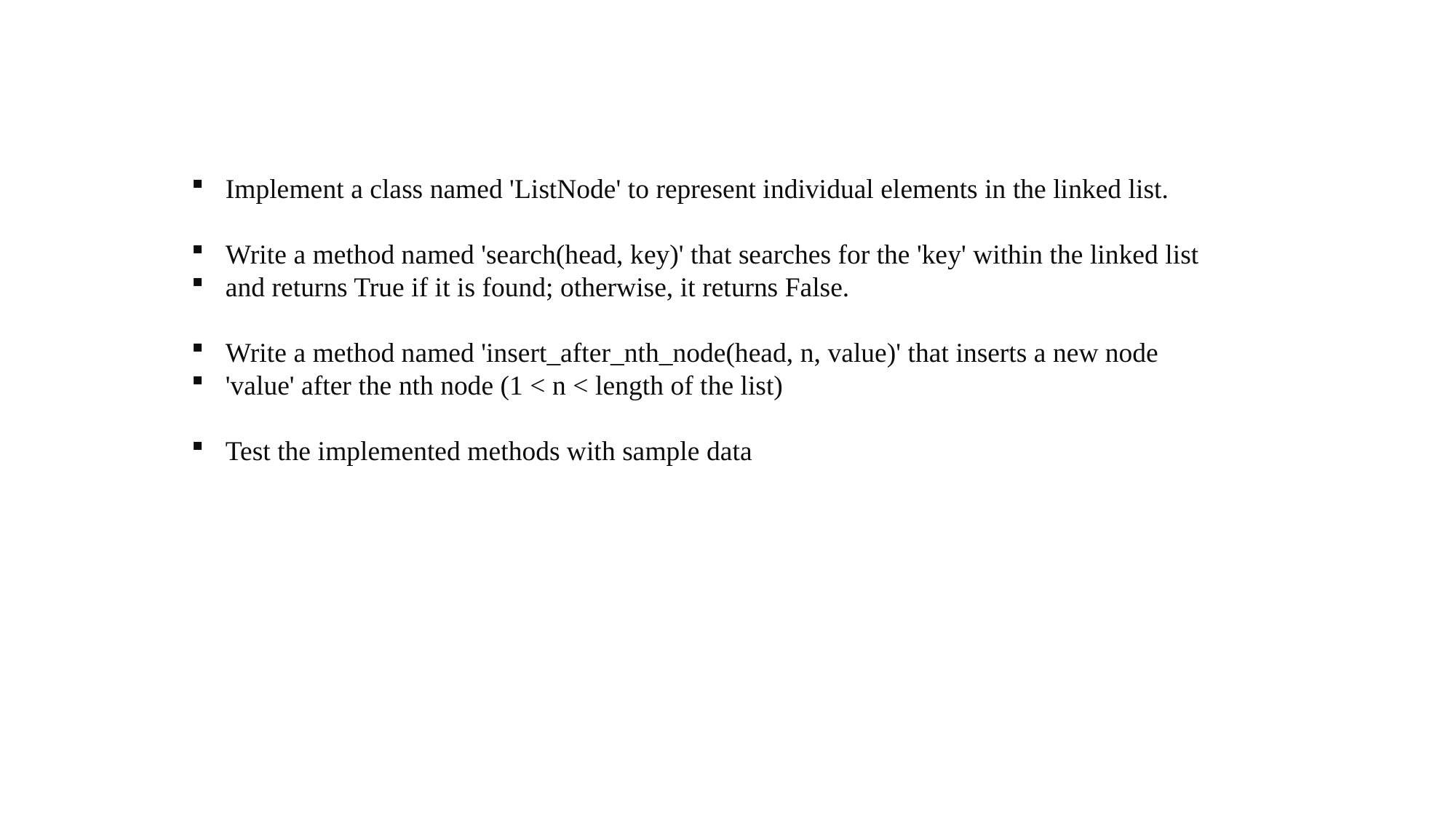

Implement a class named 'ListNode' to represent individual elements in the linked list.

Write a method named 'search(head, key)' that searches for the 'key' within the linked list
and returns True if it is found; otherwise, it returns False.

Write a method named 'insert_after_nth_node(head, n, value)' that inserts a new node
'value' after the nth node (1 < n < length of the list)

Test the implemented methods with sample data